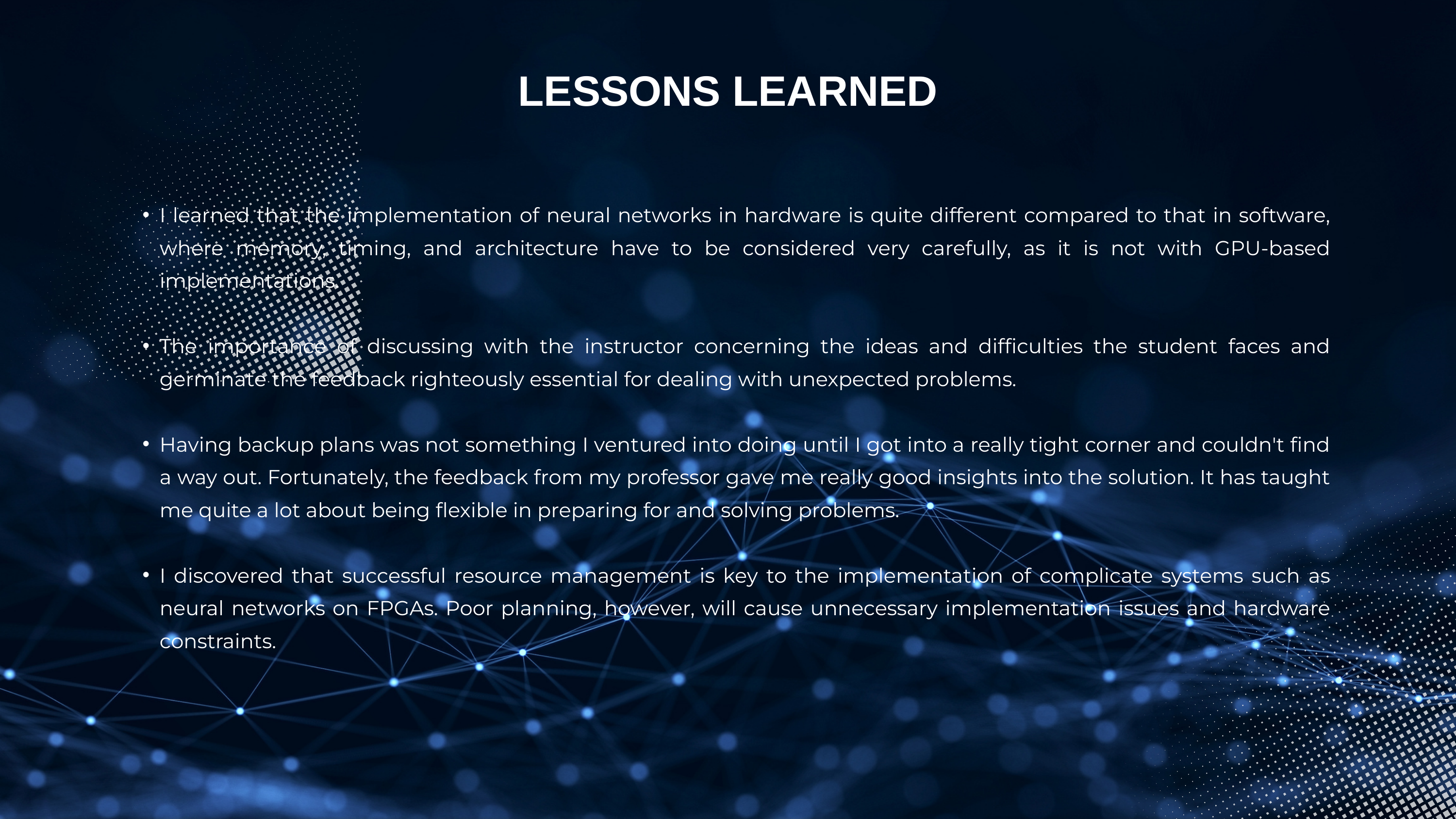

LESSONS LEARNED
I learned that the implementation of neural networks in hardware is quite different compared to that in software, where memory, timing, and architecture have to be considered very carefully, as it is not with GPU-based implementations.

The importance of discussing with the instructor concerning the ideas and difficulties the student faces and germinate the feedback righteously essential for dealing with unexpected problems.

Having backup plans was not something I ventured into doing until I got into a really tight corner and couldn't find a way out. Fortunately, the feedback from my professor gave me really good insights into the solution. It has taught me quite a lot about being flexible in preparing for and solving problems.

I discovered that successful resource management is key to the implementation of complicate systems such as neural networks on FPGAs. Poor planning, however, will cause unnecessary implementation issues and hardware constraints.